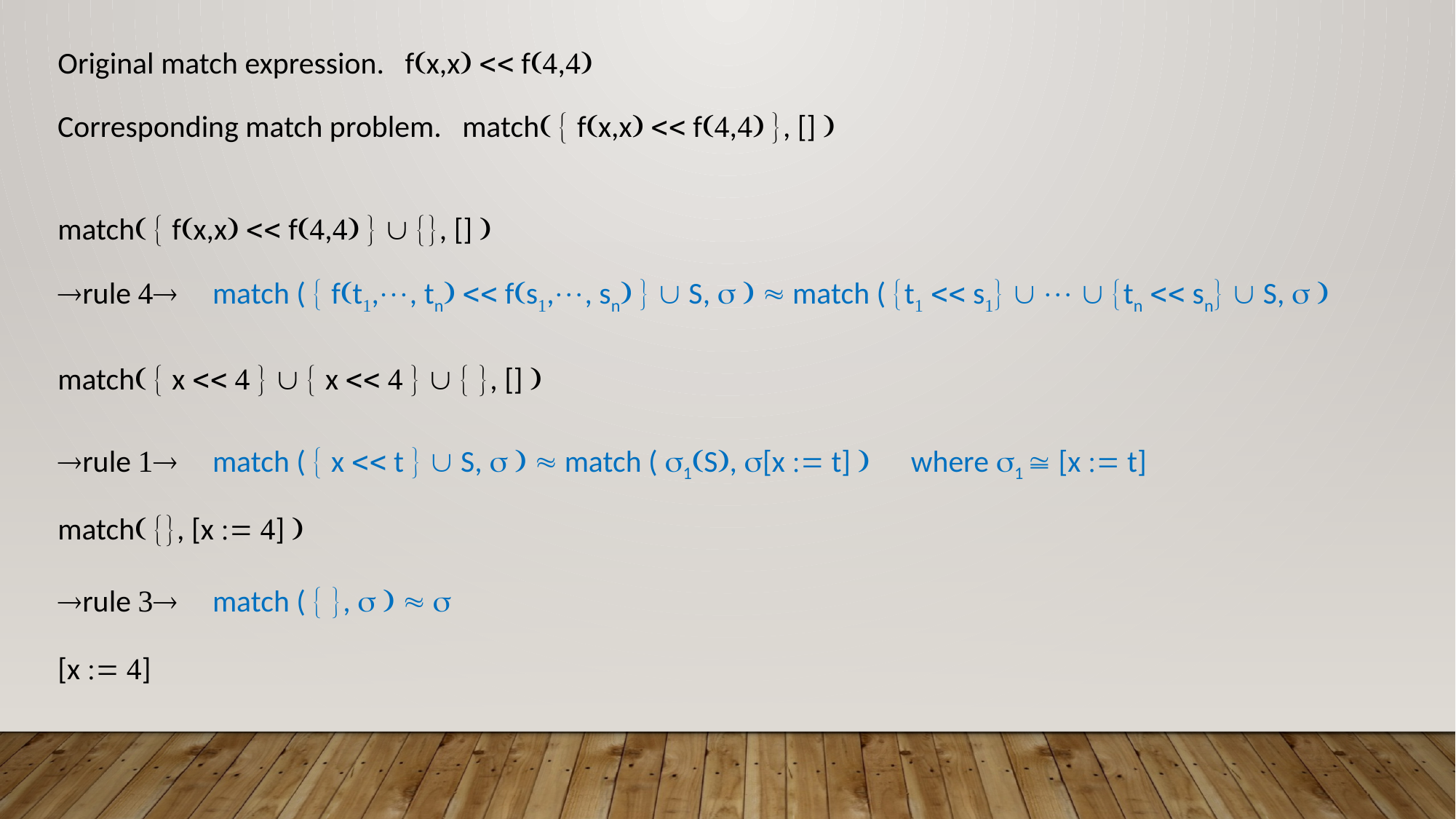

Original match expression.   f(x,x) << f(4,4)
Corresponding match problem.   match( { f(x,x) << f(4,4) }, [] )
match( { f(x,x) << f(4,4) } ∪ {}, [] )
→rule 4→
match ( { f(t1,…, tn) << f(s1,…, sn) } ∪ S, σ ) ≈ match ( {t1 << s1} ∪ … ∪ {tn << sn} ∪ S, σ )
match( { x << 4 } ∪ { x << 4 } ∪ { }, [] )
→rule 1→
match ( { x << t } ∪ S, σ ) ≈ match ( σ1(S), σ[x := t] )      where σ1 ≅ [x := t]

match( {}, [x := 4] )
→rule 3→
match ( { }, σ ) ≈ σ
[x := 4]